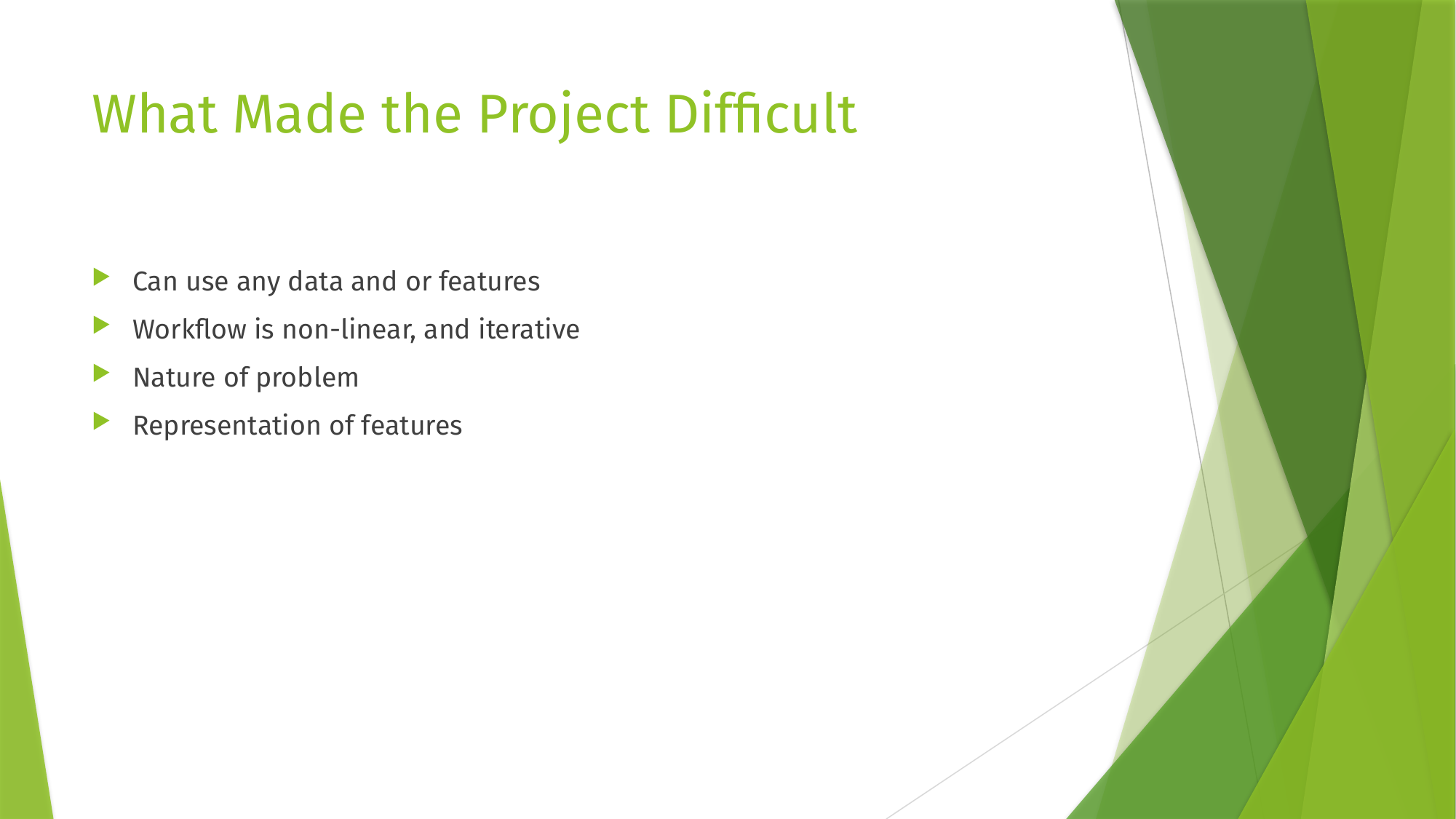

# What Made the Project Difficult
Can use any data and or features
Workflow is non-linear, and iterative
Nature of problem
Representation of features